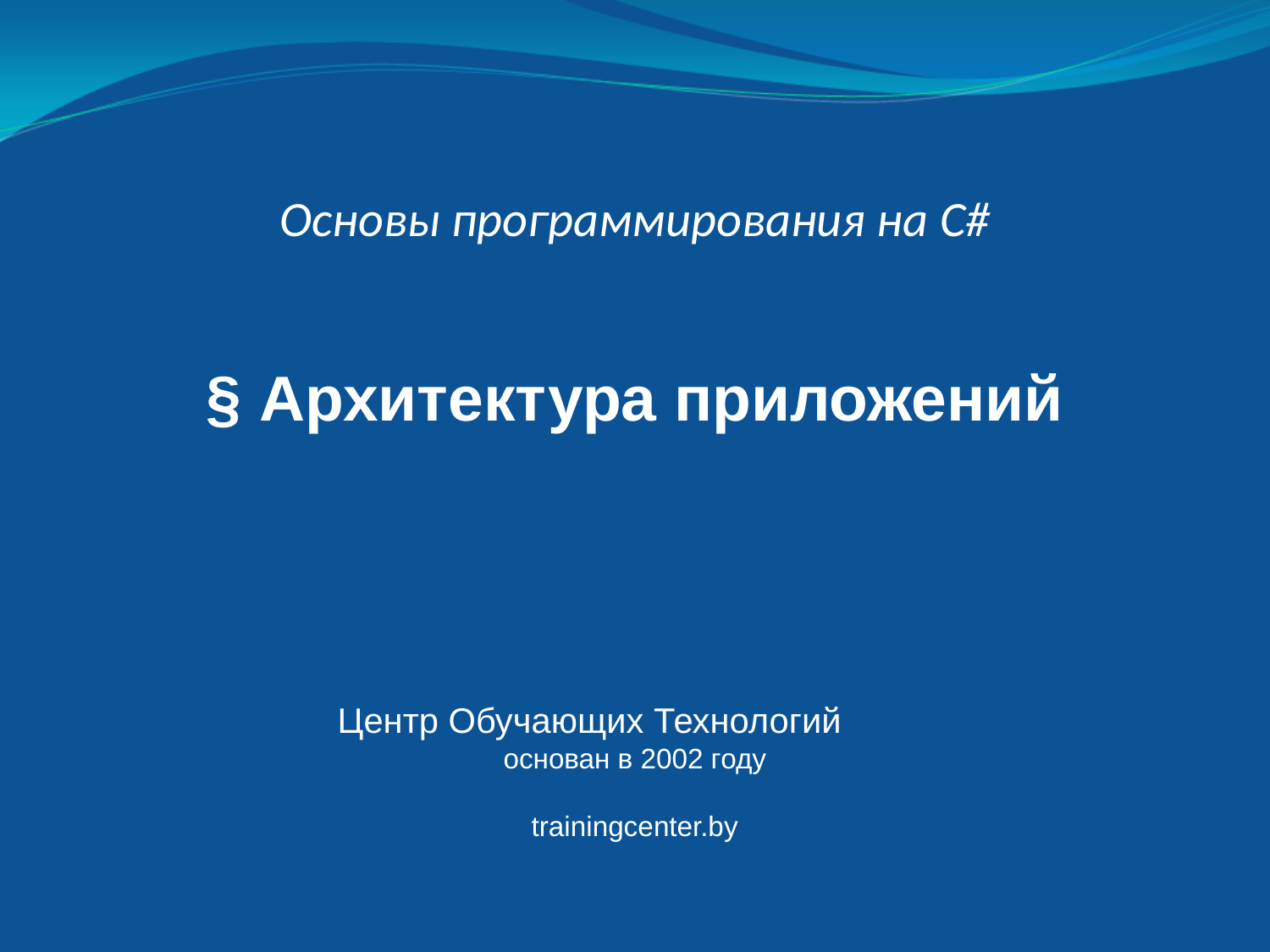

Основы программирования на C#
§ Архитектура приложений
Центр Обучающих Технологий
основан в 2002 году

trainingcenter.by